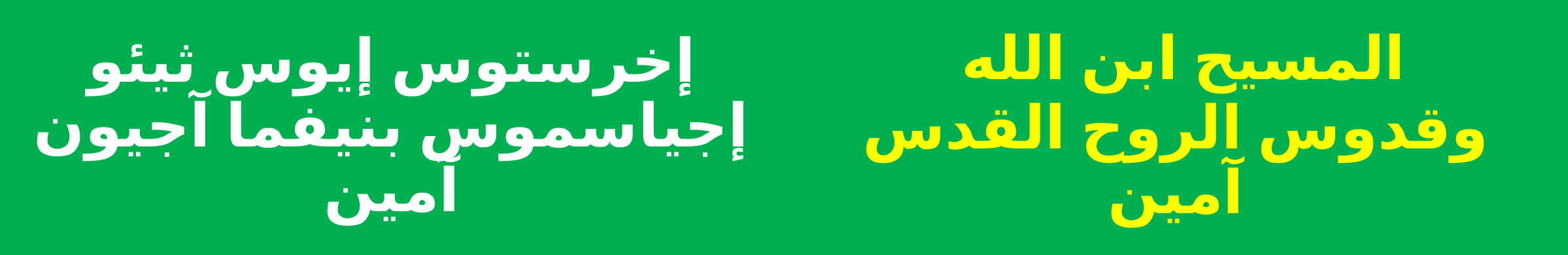

إخرستوس إيوس ثيئو إجياسموس بنيفما آجيون آمين
المسيح ابن الله
وقدوس الروح القدس آمين